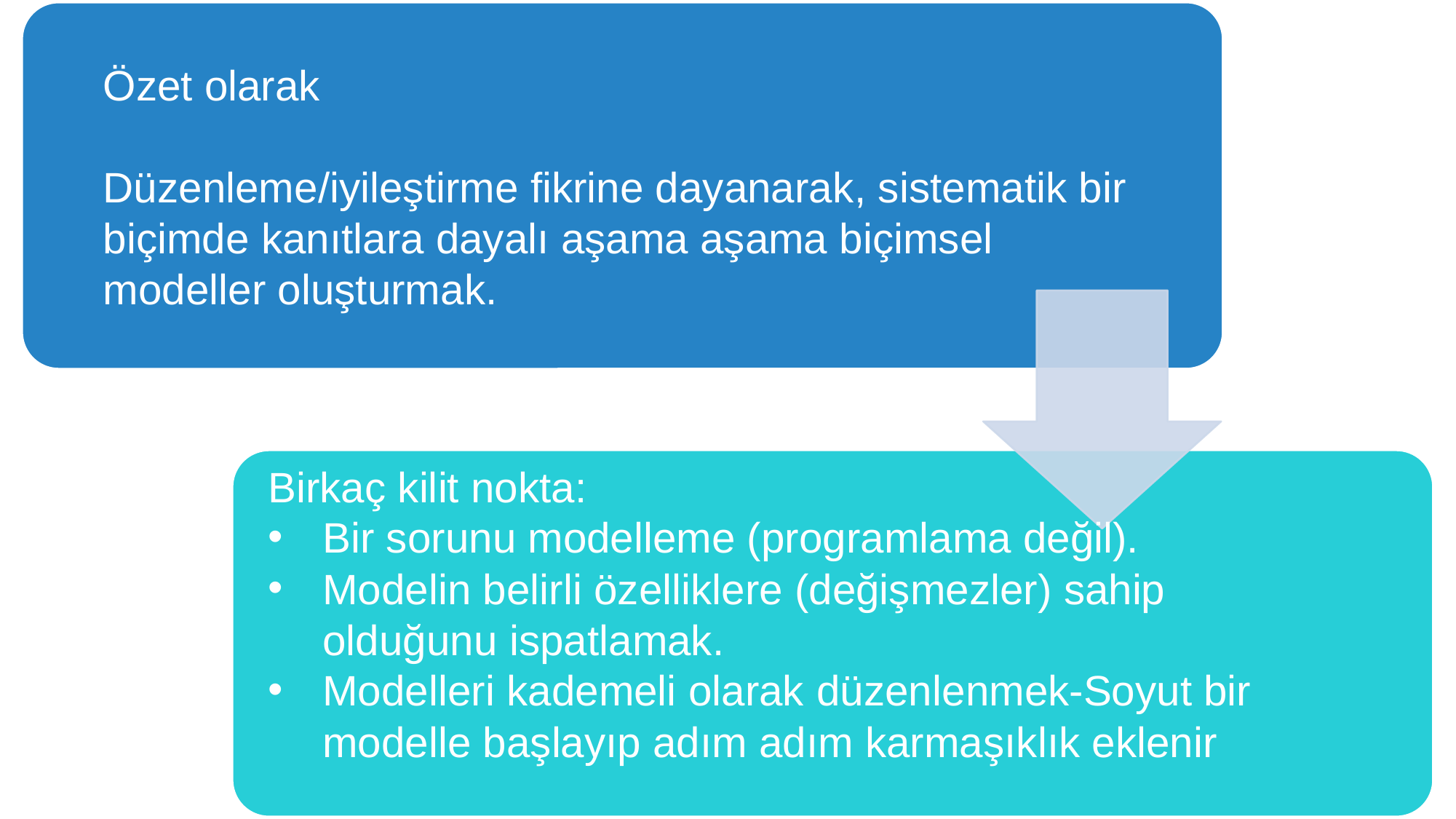

Özet olarak
Düzenleme/iyileştirme fikrine dayanarak, sistematik bir biçimde kanıtlara dayalı aşama aşama biçimsel modeller oluşturmak.

Birkaç kilit nokta:
Bir sorunu modelleme (programlama değil).
Modelin belirli özelliklere (değişmezler) sahip olduğunu ispatlamak.
Modelleri kademeli olarak düzenlenmek-Soyut bir modelle başlayıp adım adım karmaşıklık eklenir